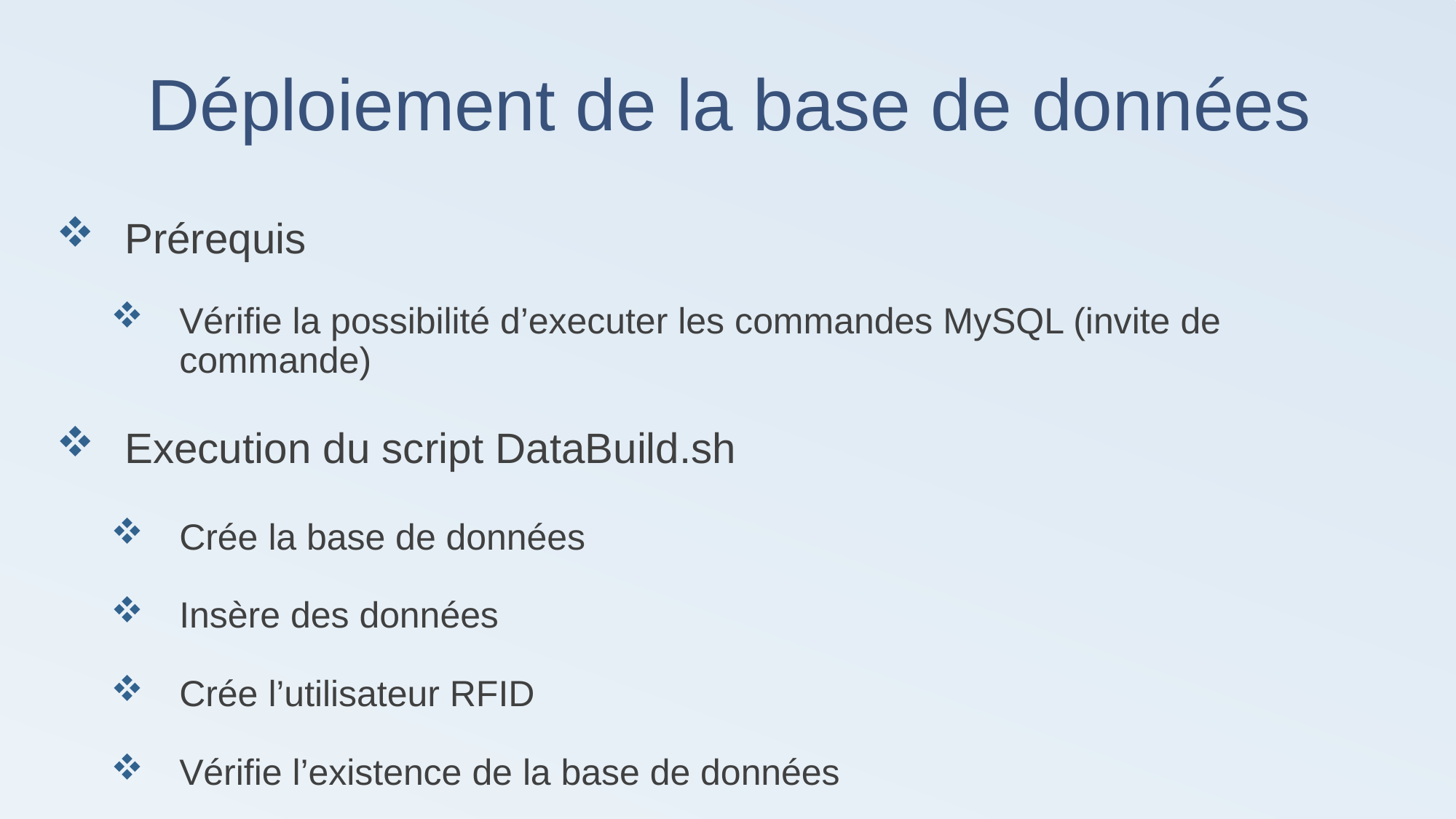

# Déploiement de la base de données
Prérequis

Vérifie la possibilité d’executer les commandes MySQL (invite de commande)

Execution du script DataBuild.sh

Crée la base de données

Insère des données

Crée l’utilisateur RFID

Vérifie l’existence de la base de données